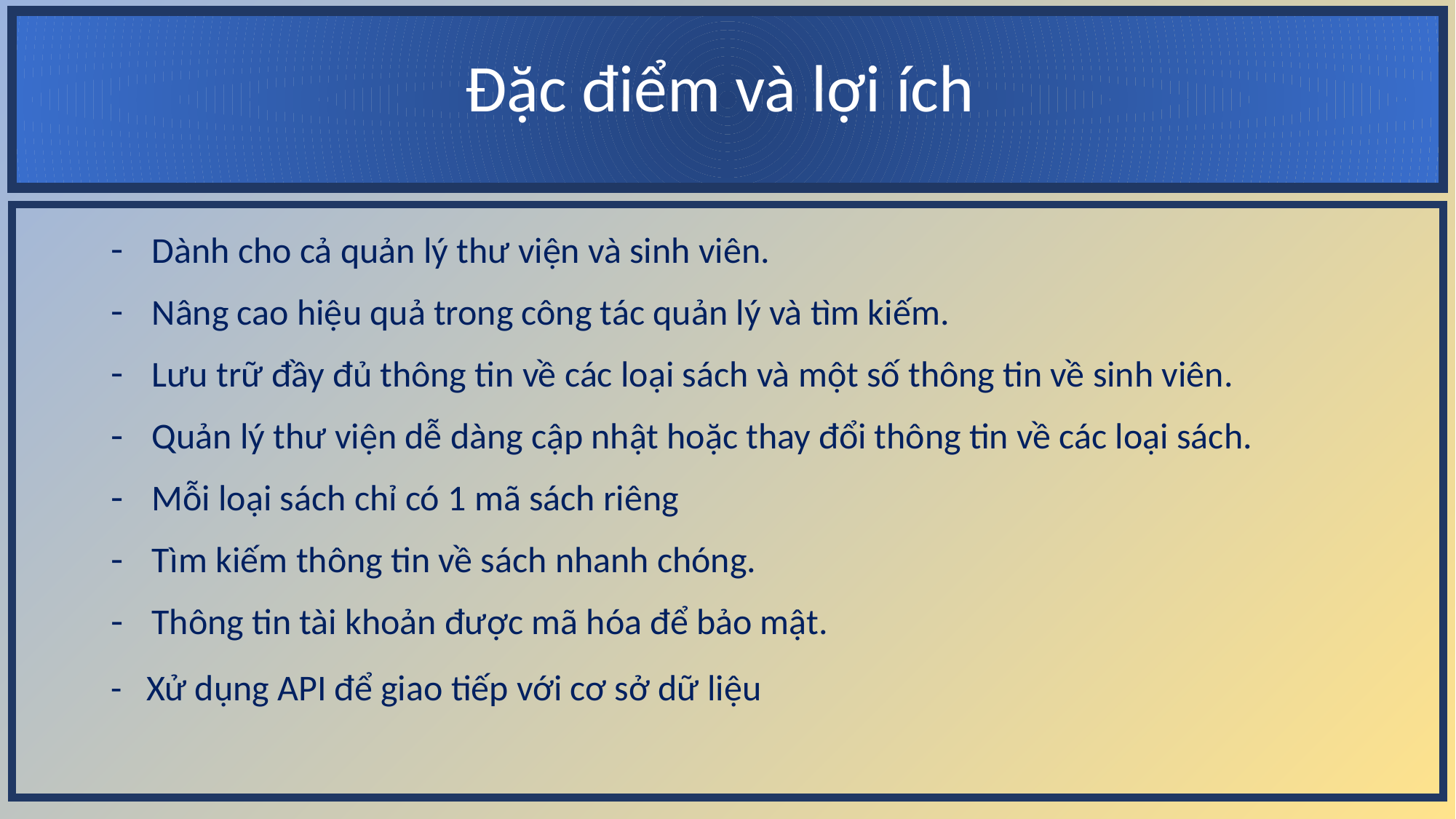

# Đặc điểm và lợi ích

Dành cho cả quản lý thư viện và sinh viên.
Nâng cao hiệu quả trong công tác quản lý và tìm kiếm.
Lưu trữ đầy đủ thông tin về các loại sách và một số thông tin về sinh viên.
Quản lý thư viện dễ dàng cập nhật hoặc thay đổi thông tin về các loại sách.
Mỗi loại sách chỉ có 1 mã sách riêng
Tìm kiếm thông tin về sách nhanh chóng.
Thông tin tài khoản được mã hóa để bảo mật.
-   Xử dụng API để giao tiếp với cơ sở dữ liệu